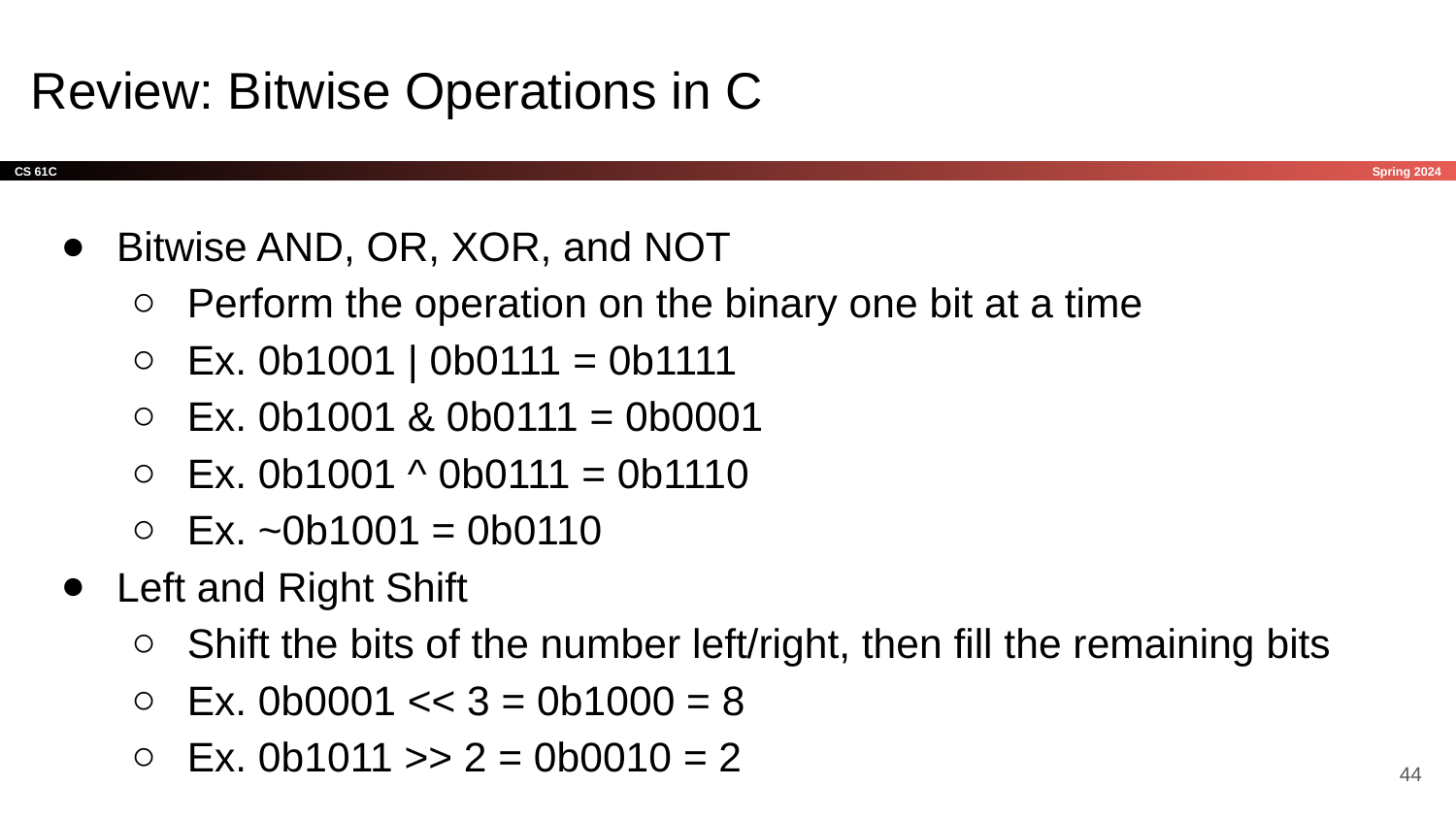

# Review: Bitwise Operations in C
Bitwise AND, OR, XOR, and NOT
Perform the operation on the binary one bit at a time
Ex. 0b1001 | 0b0111 = 0b1111
Ex. 0b1001 & 0b0111 = 0b0001
Ex. 0b1001 ^ 0b0111 = 0b1110
Ex. ~0b1001 = 0b0110
Left and Right Shift
Shift the bits of the number left/right, then fill the remaining bits
Ex. 0b0001 << 3 = 0b1000 = 8
Ex. 0b1011 >> 2 = 0b0010 = 2
44